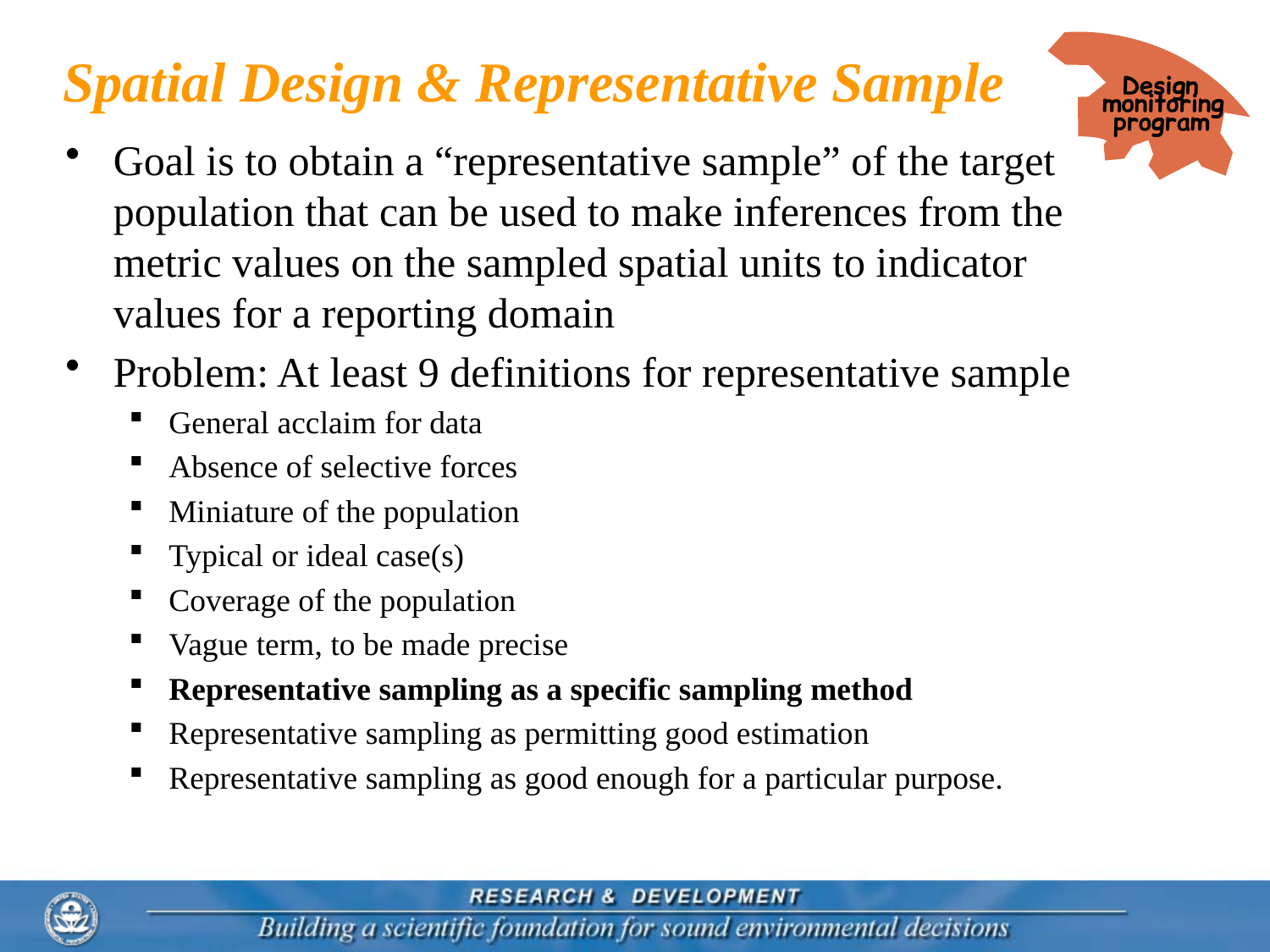

# Spatial Design & Representative Sample

Design
monitoring
program
Goal is to obtain a “representative sample” of the target population that can be used to make inferences from the metric values on the sampled spatial units to indicator values for a reporting domain
Problem: At least 9 definitions for representative sample
General acclaim for data
Absence of selective forces
Miniature of the population
Typical or ideal case(s)
Coverage of the population
Vague term, to be made precise
Representative sampling as a specific sampling method
Representative sampling as permitting good estimation
Representative sampling as good enough for a particular purpose.